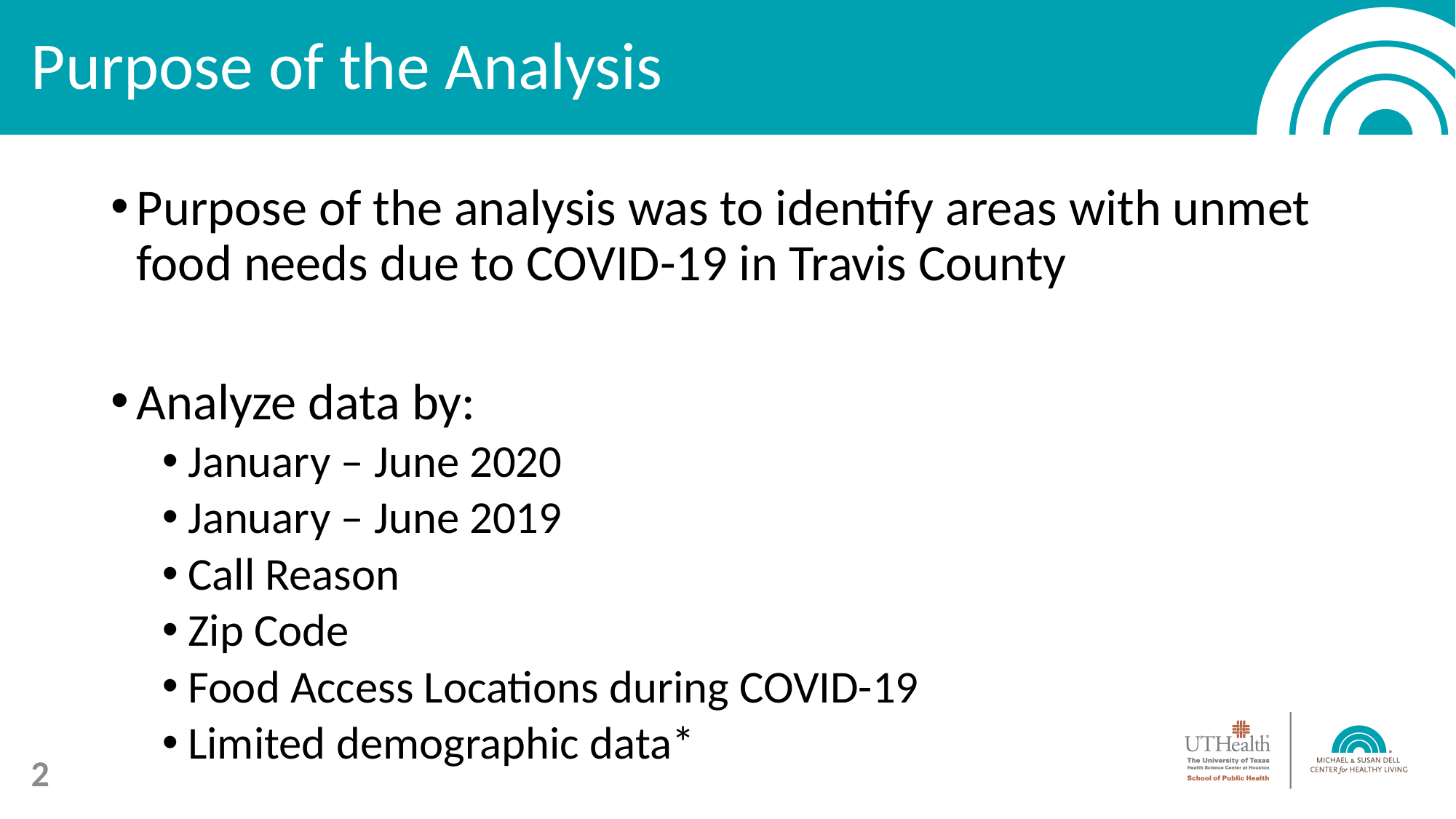

# Purpose of the Analysis
Purpose of the analysis was to identify areas with unmet food needs due to COVID-19 in Travis County

Analyze data by:
January – June 2020
January – June 2019
Call Reason
Zip Code
Food Access Locations during COVID-19
Limited demographic data*
2